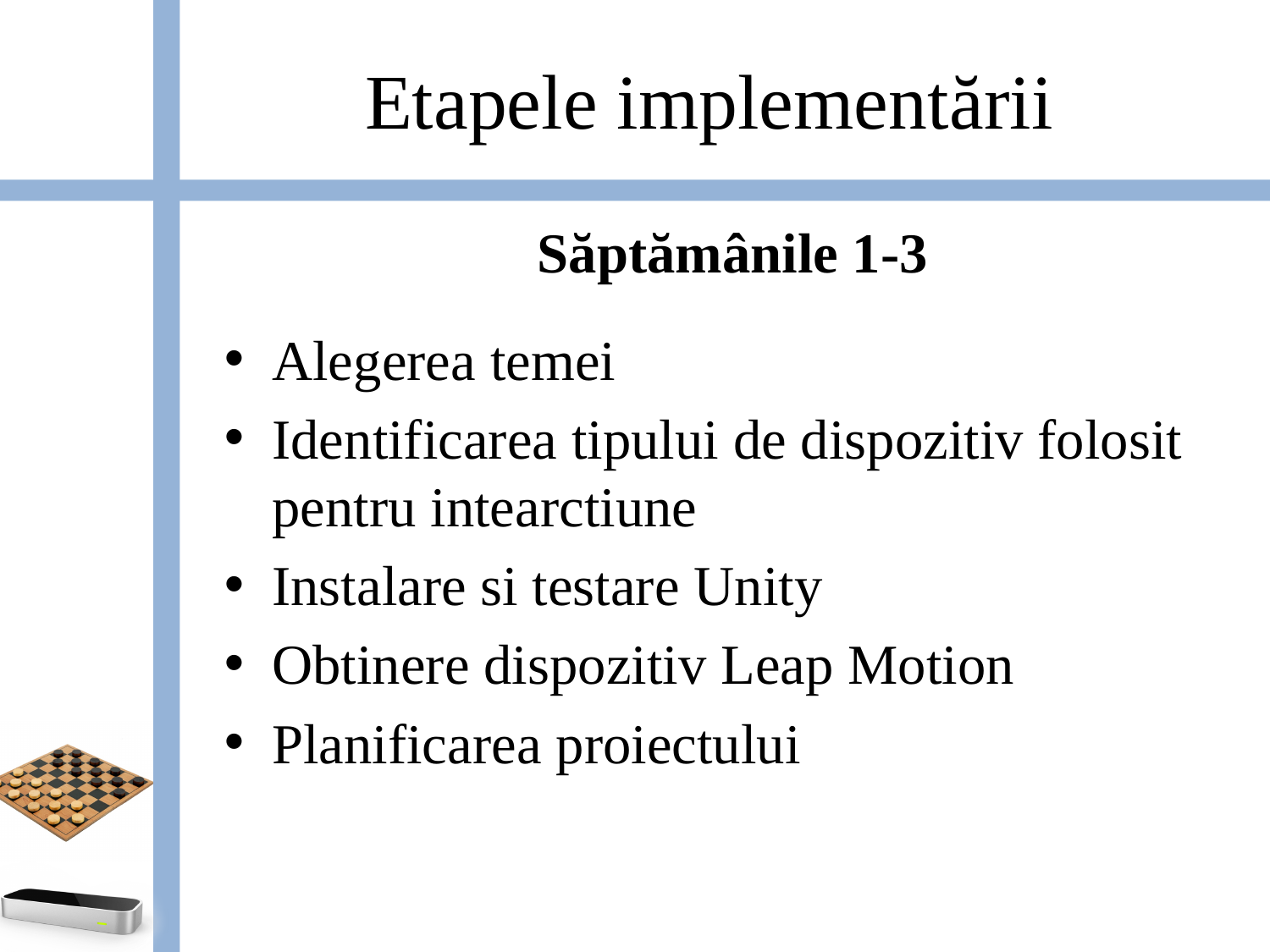

# Etapele implementării
Săptămânile 1-3
Alegerea temei
Identificarea tipului de dispozitiv folosit pentru intearctiune
Instalare si testare Unity
Obtinere dispozitiv Leap Motion
Planificarea proiectului